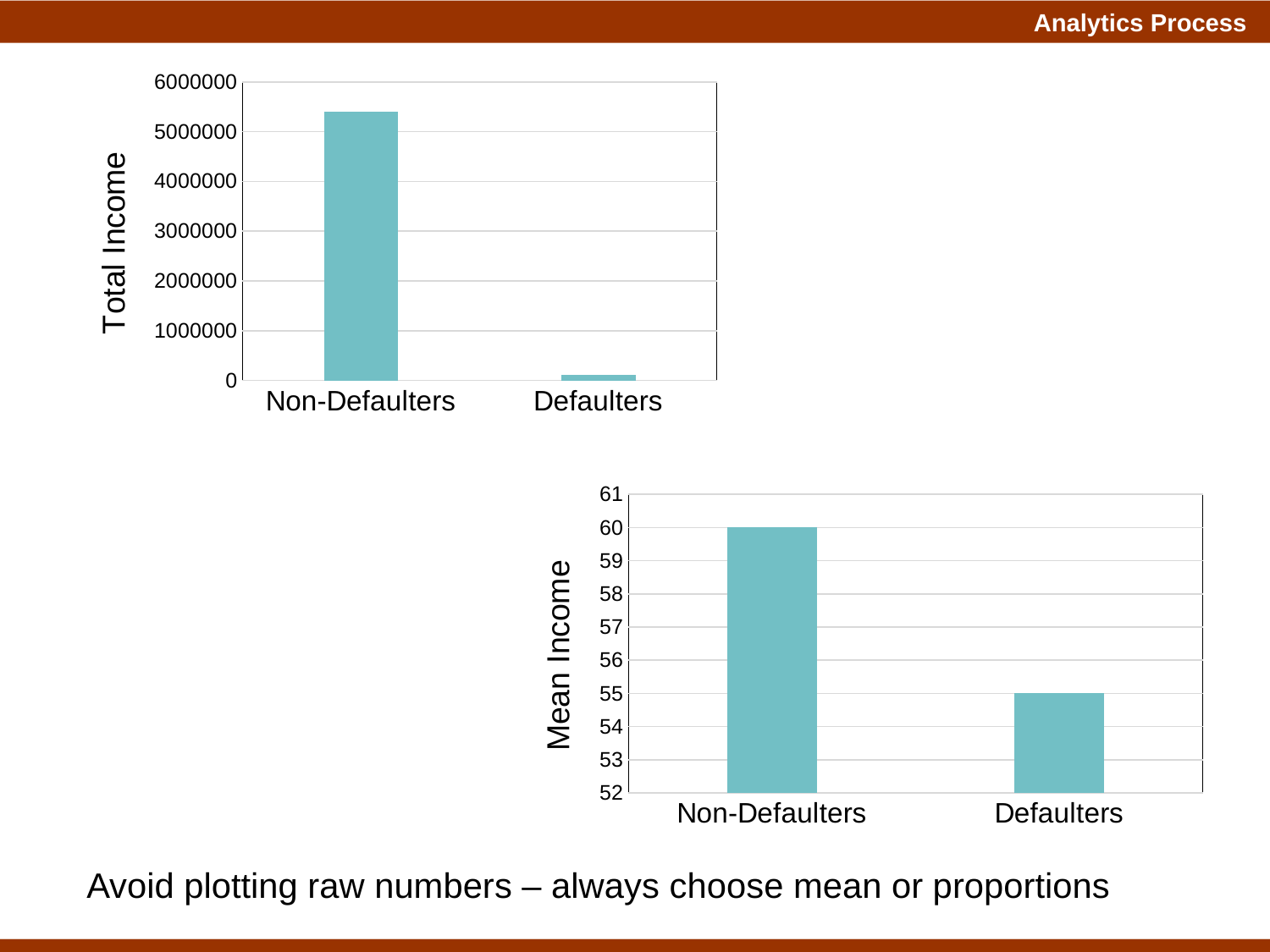

### Chart

| Category | Total Income |
|---|---|
| Non-Defaulters | 5400000.0 |
| Defaulters | 110000.0 |

### Chart

| Category | Total Income |
|---|---|
| Non-Defaulters | 60.0 |
| Defaulters | 55.0 |
Avoid plotting raw numbers – always choose mean or proportions